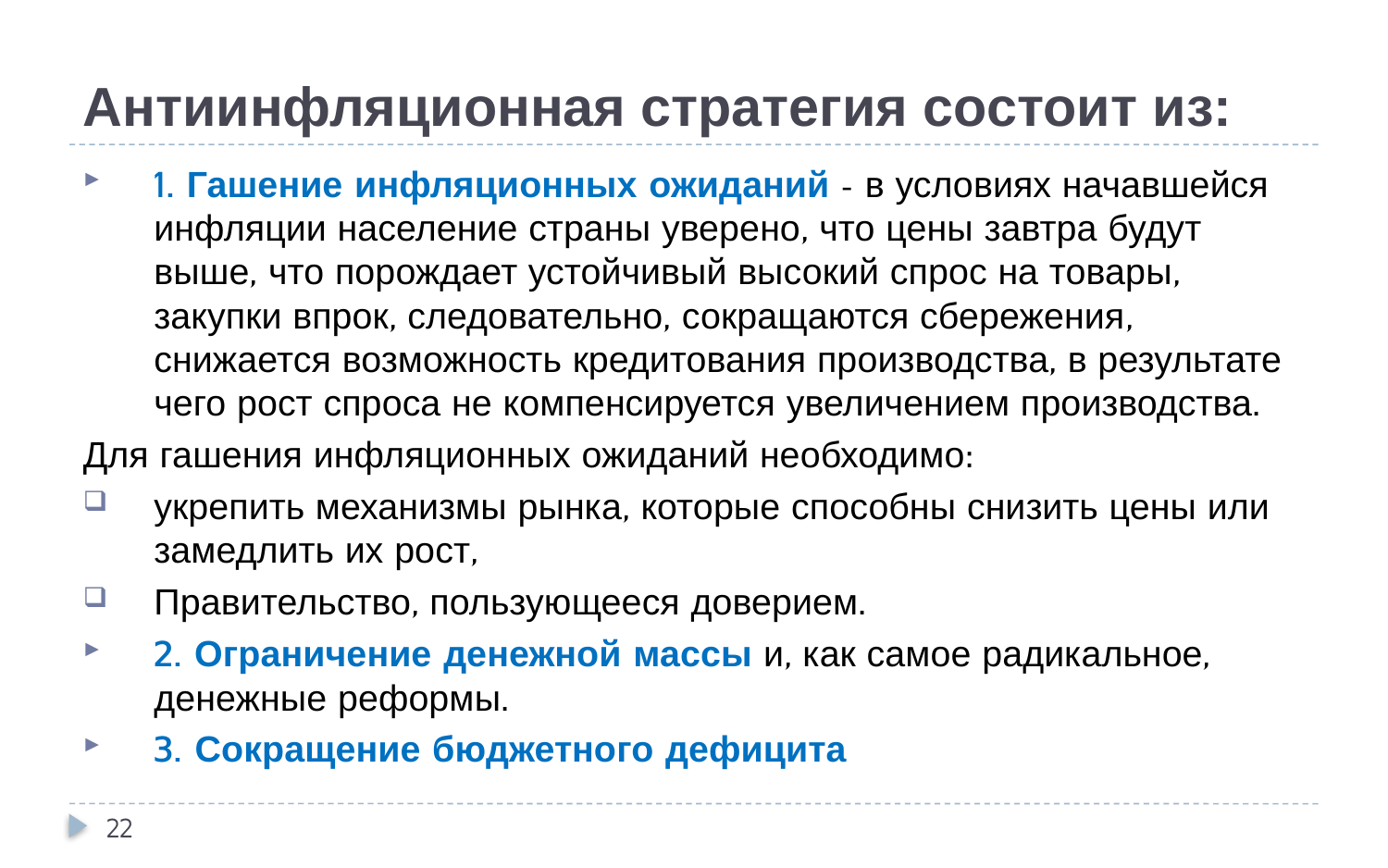

Антиинфляционная стратегия состоит из:
1. Гашение инфляционных ожиданий - в условиях начавшейся инфляции население страны уверено, что цены завтра будут выше, что порождает устойчивый высокий спрос на товары, закупки впрок, следовательно, сокращаются сбережения, снижается возможность кредитования производства, в результате чего рост спроса не компенсируется увеличением производства.
Для гашения инфляционных ожиданий необходимо:
укрепить механизмы рынка, которые способны снизить цены или замедлить их рост,
Правительство, пользующееся доверием.
2. Ограничение денежной массы и, как самое радикальное, денежные реформы.
3. Сокращение бюджетного дефицита

22